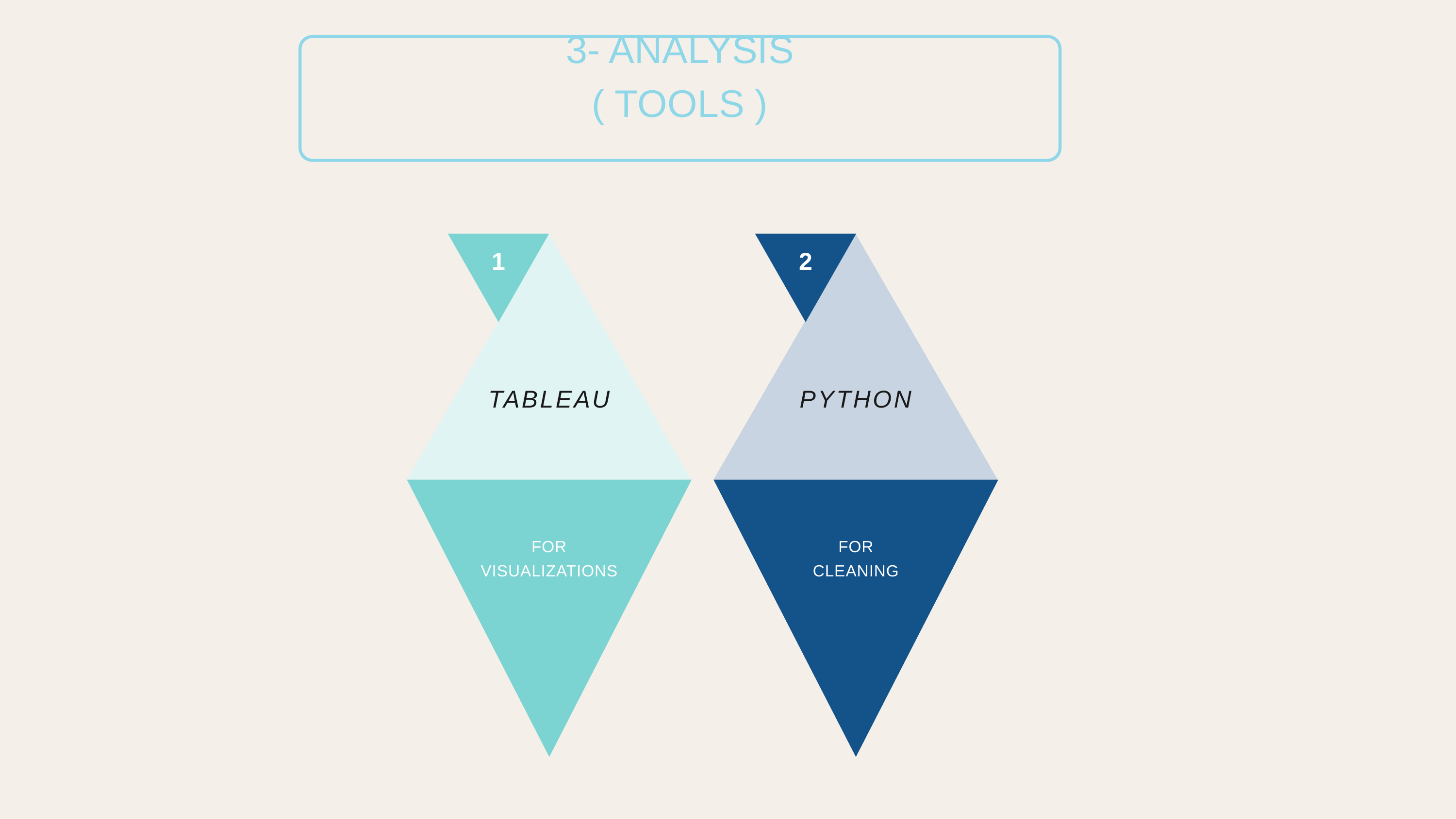

3- ANALYSIS
( TOOLS )

TABLEAU

1

PYTHON

2

FOR VISUALIZATIONS

FOR
CLEANING